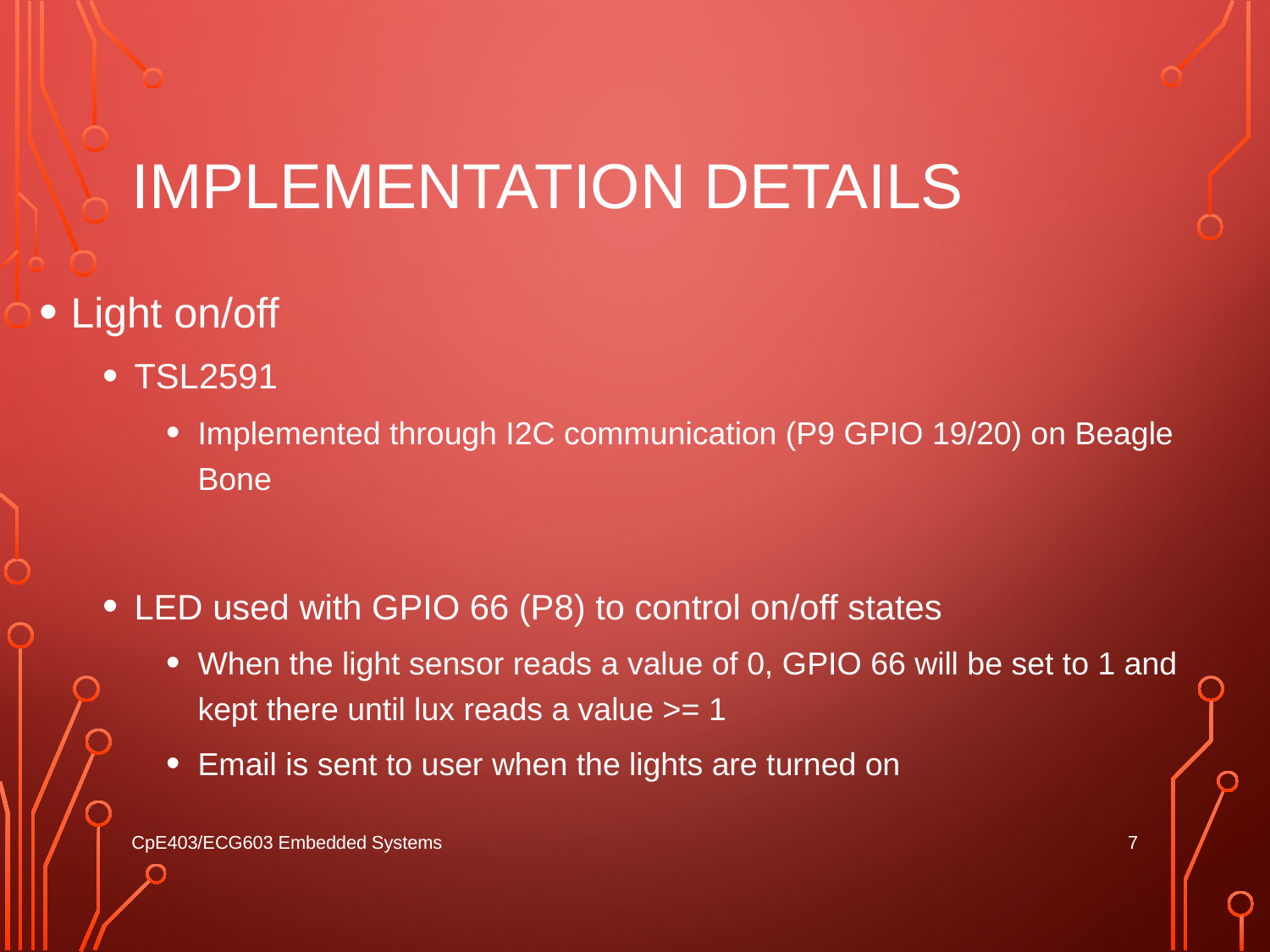

# Implementation Details
Light on/off
TSL2591
Implemented through I2C communication (P9 GPIO 19/20) on Beagle Bone

LED used with GPIO 66 (P8) to control on/off states
When the light sensor reads a value of 0, GPIO 66 will be set to 1 and kept there until lux reads a value >= 1
Email is sent to user when the lights are turned on
7
CpE403/ECG603 Embedded Systems